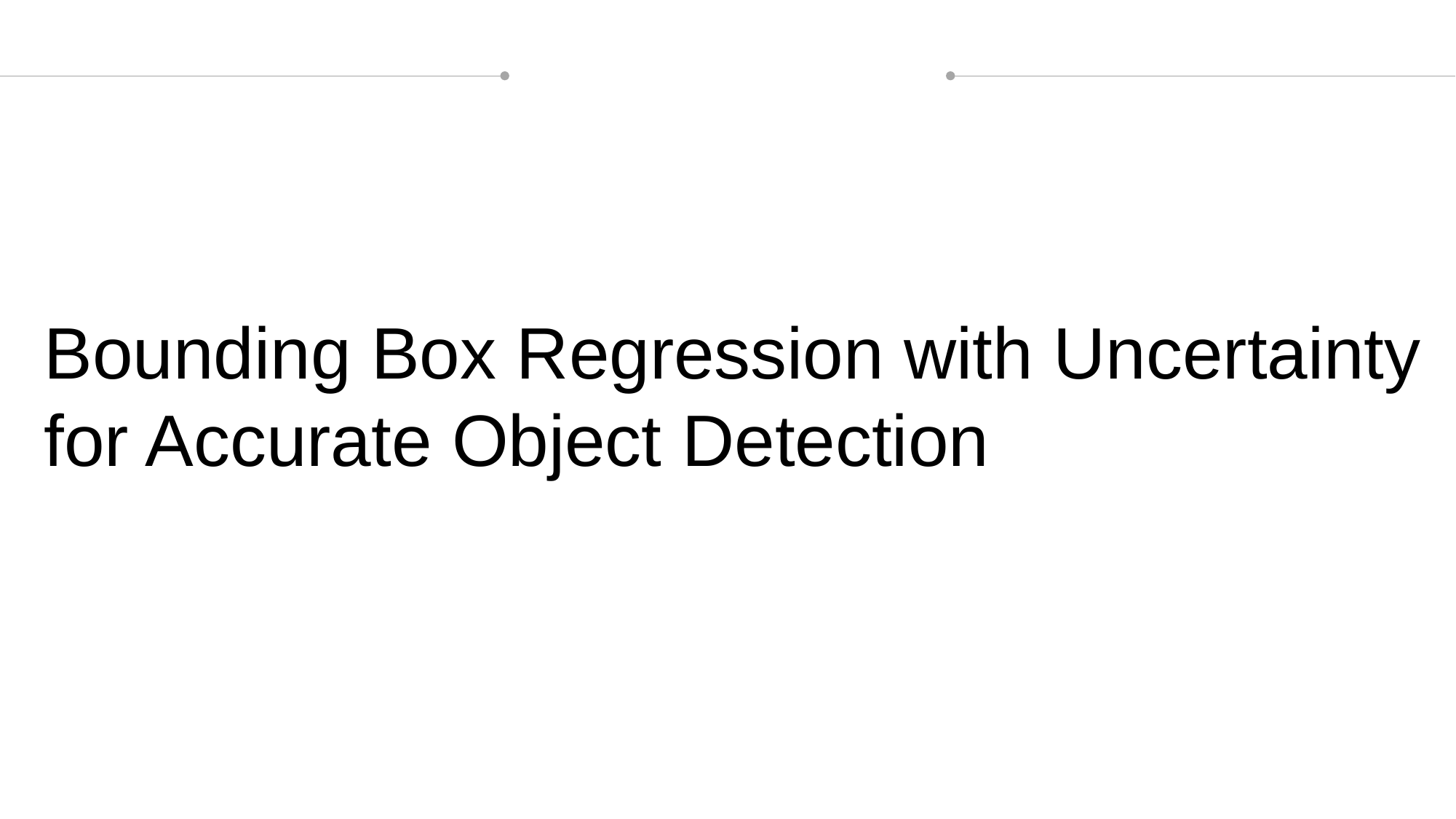

Bounding Box Regression with Uncertainty
for Accurate Object Detection